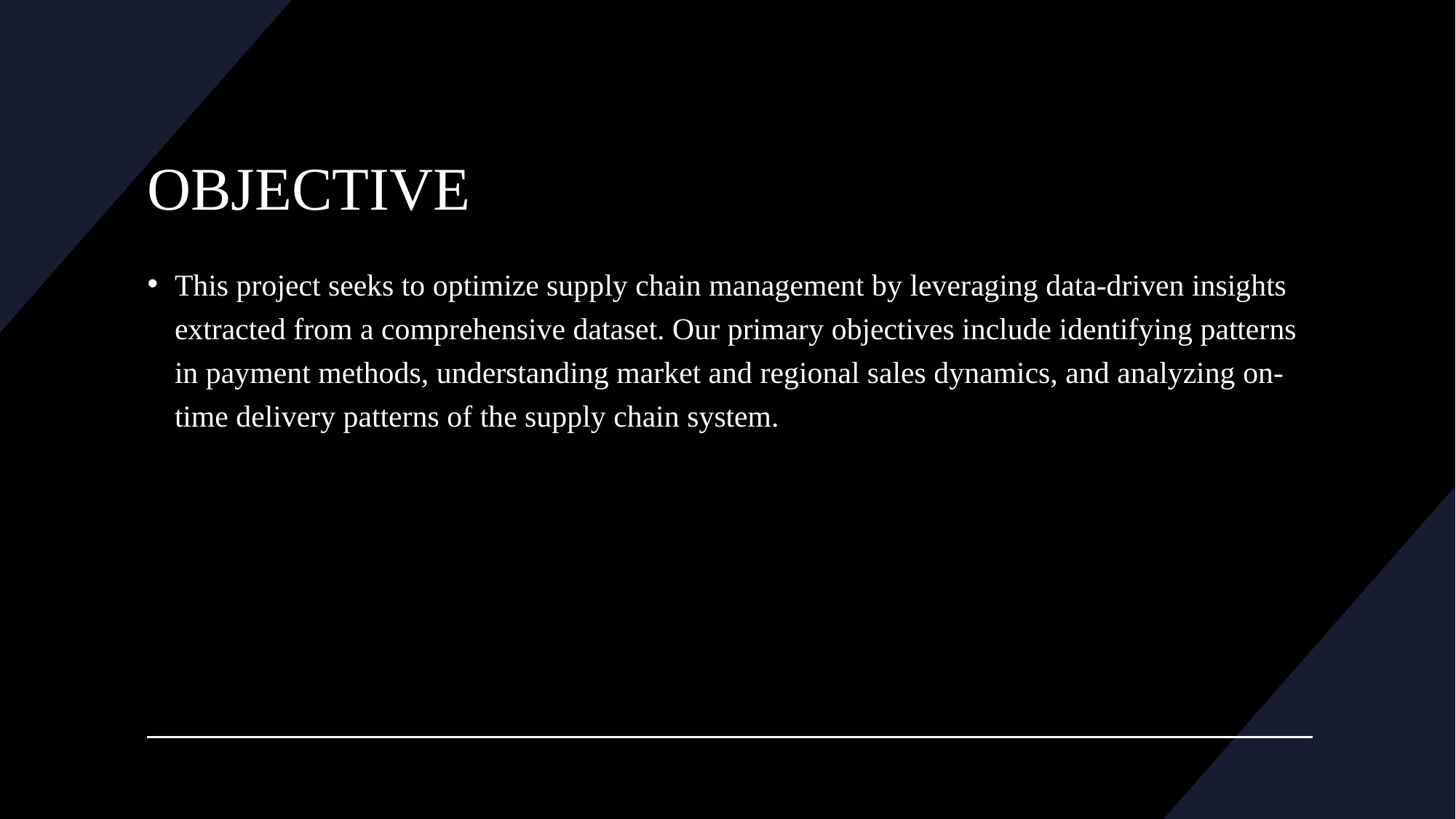

# OBJECTIVE
This project seeks to optimize supply chain management by leveraging data-driven insights extracted from a comprehensive dataset. Our primary objectives include identifying patterns in payment methods, understanding market and regional sales dynamics, and analyzing on-time delivery patterns of the supply chain system.